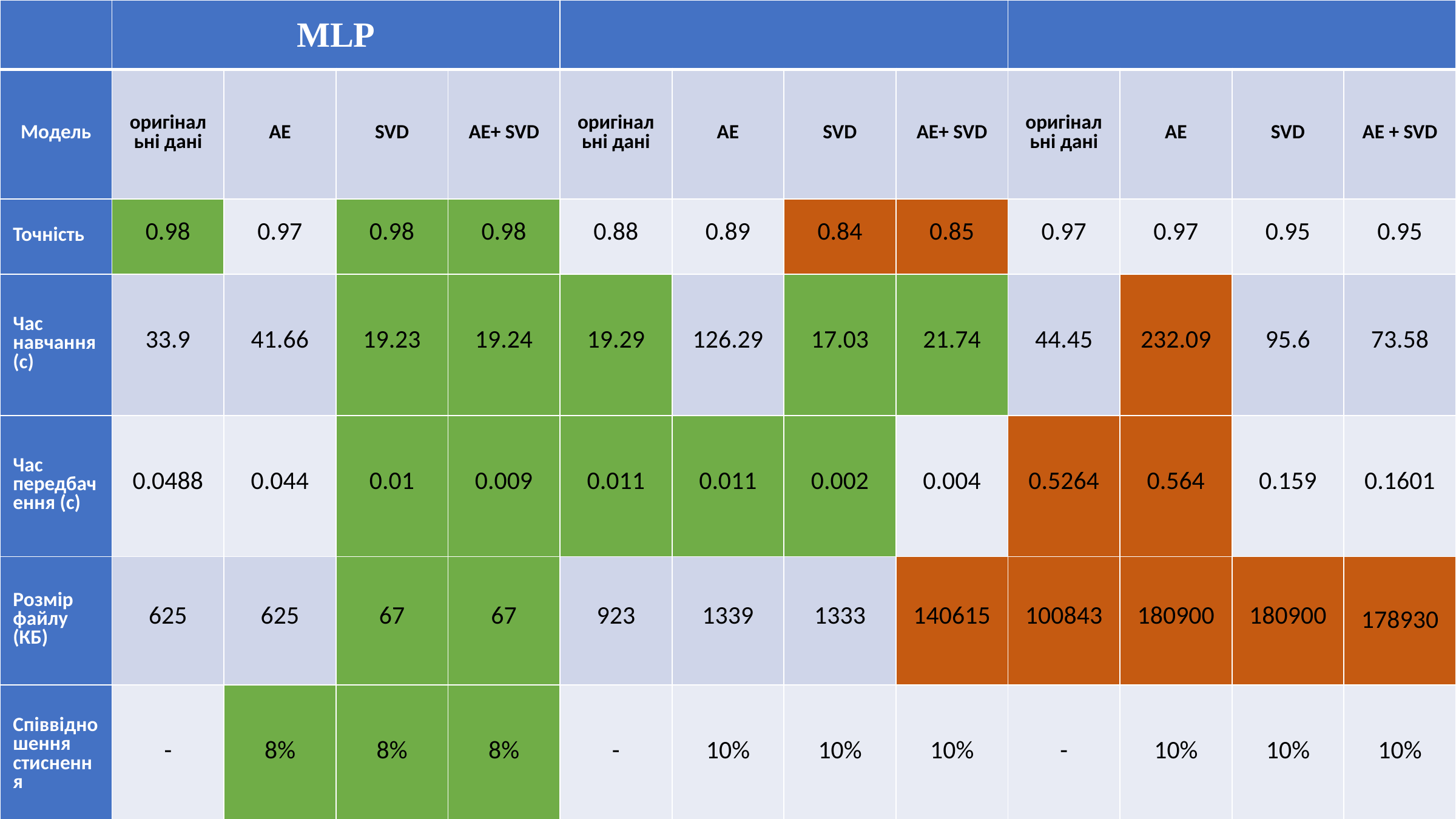

|  | MLP |  |  |  | Decision Tree |  |  |  | Random Forest |  |  |  |
| --- | --- | --- | --- | --- | --- | --- | --- | --- | --- | --- | --- | --- |
| Модель | оригінальні дані | AE | SVD | AE+ SVD | оригінальні дані | AE | SVD | AE+ SVD | оригінальні дані | AE | SVD | AE + SVD |
| Точність | 0.98 | 0.97 | 0.98 | 0.98 | 0.88 | 0.89 | 0.84 | 0.85 | 0.97 | 0.97 | 0.95 | 0.95 |
| Час навчання (с) | 33.9 | 41.66 | 19.23 | 19.24 | 19.29 | 126.29 | 17.03 | 21.74 | 44.45 | 232.09 | 95.6 | 73.58 |
| Час передбачення (с) | 0.0488 | 0.044 | 0.01 | 0.009 | 0.011 | 0.011 | 0.002 | 0.004 | 0.5264 | 0.564 | 0.159 | 0.1601 |
| Розмір файлу (КБ) | 625 | 625 | 67 | 67 | 923 | 1339 | 1333 | 140615 | 100843 | 180900 | 180900 | 178930 |
| Співвідношення стиснення | - | 8% | 8% | 8% | - | 10% | 10% | 10% | - | 10% | 10% | 10% |